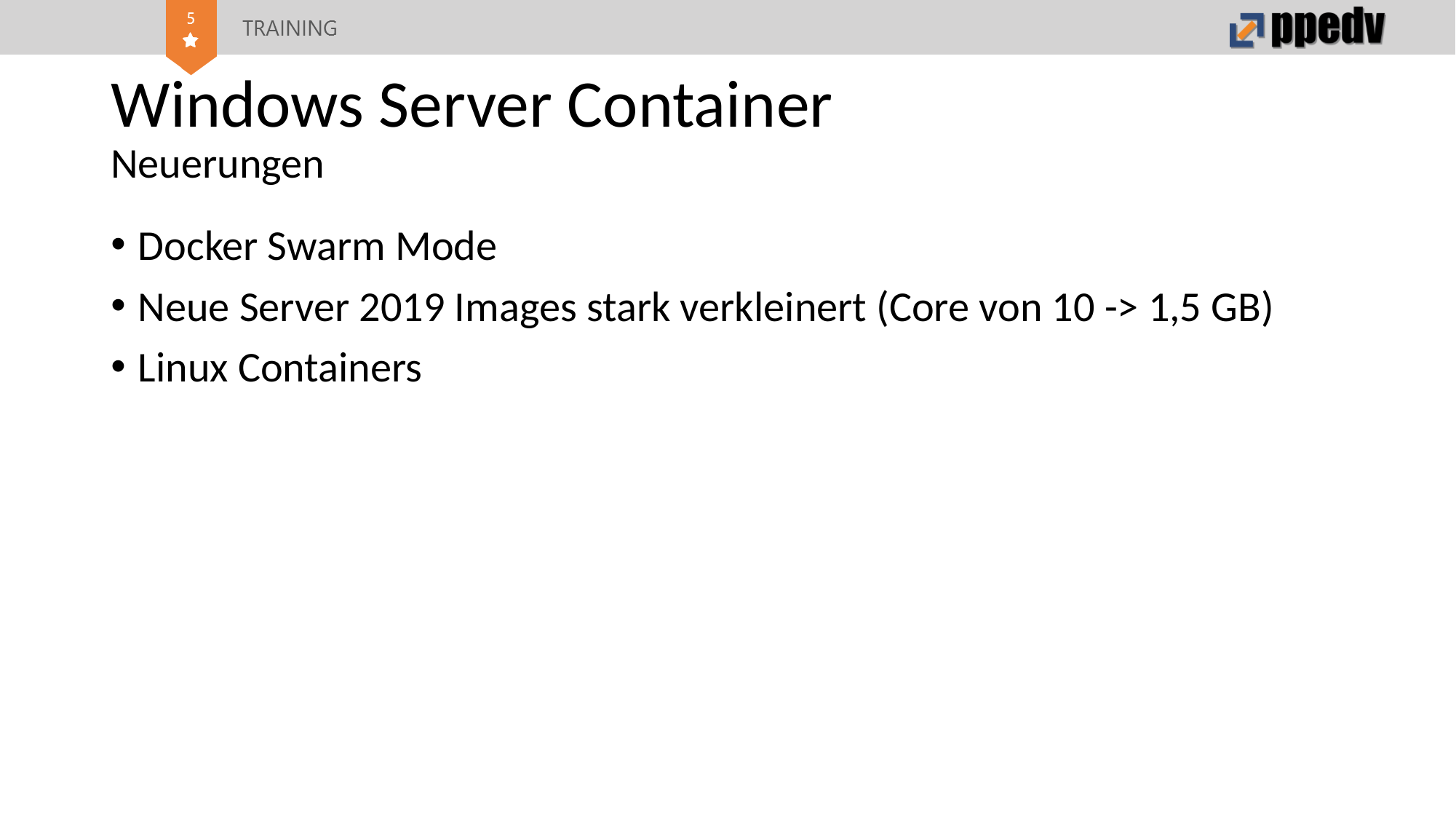

# Windows Server Container Neuerungen
Docker Swarm Mode
Neue Server 2019 Images stark verkleinert (Core von 10 -> 1,5 GB)
Linux Containers